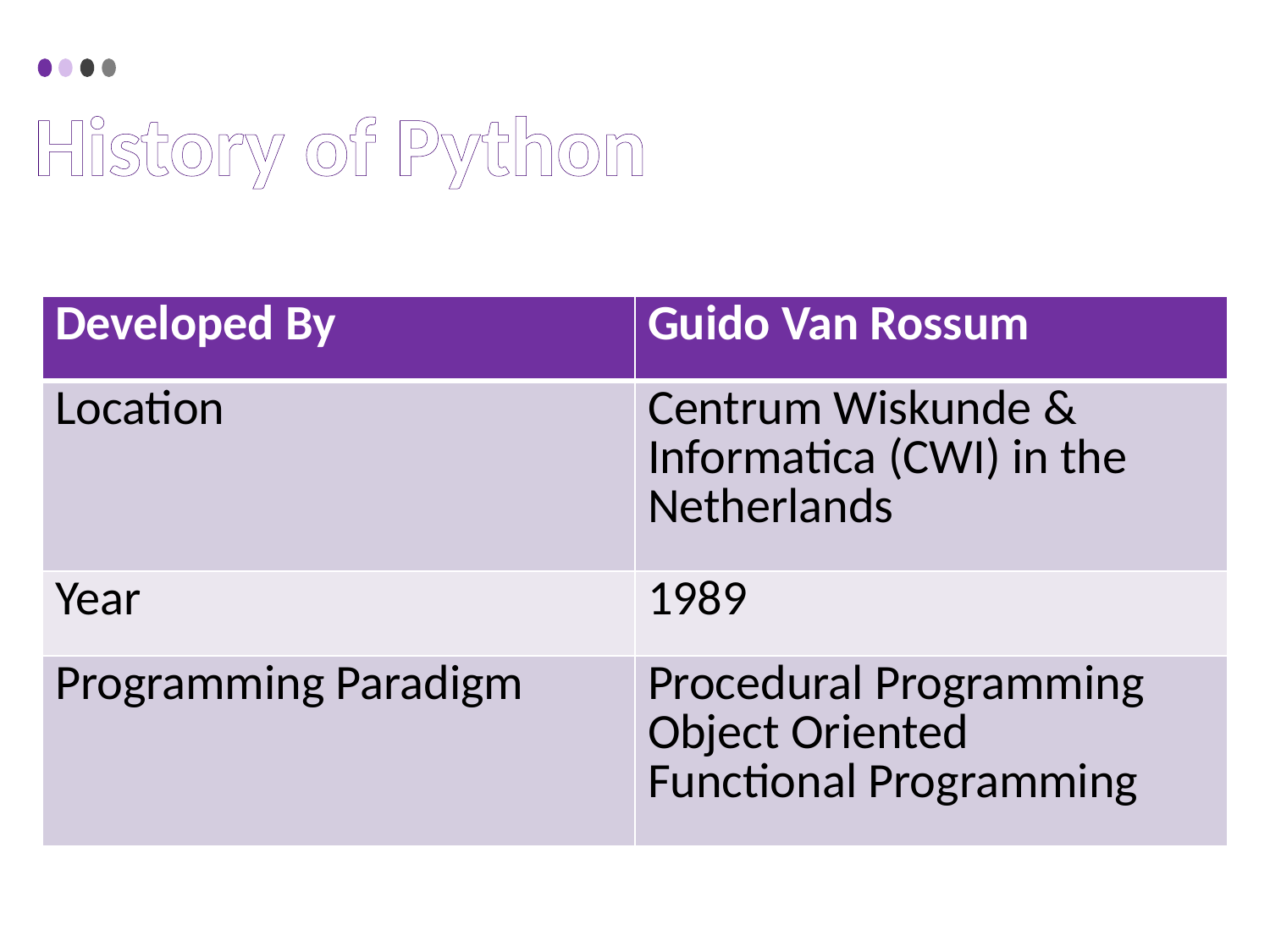

History of Python
| Developed By | Guido Van Rossum |
| --- | --- |
| Location | Centrum Wiskunde & Informatica (CWI) in the Netherlands |
| Year | 1989 |
| Programming Paradigm | Procedural Programming Object Oriented Functional Programming |